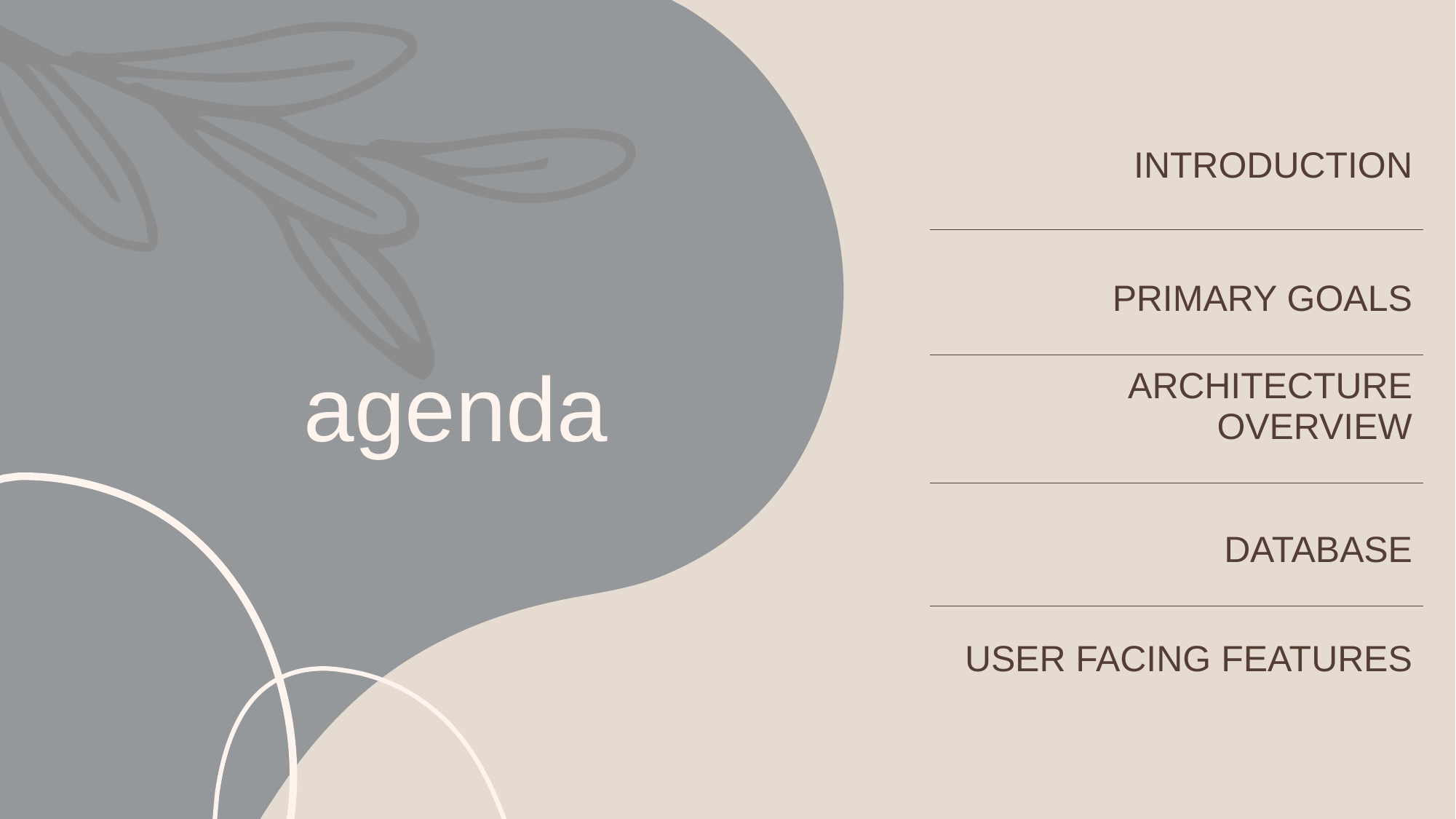

| INTRODUCTION |
| --- |
| PRIMARY GOALS |
| ARCHITECTURE OVERVIEW |
| DATABASE |
| USER FACING FEATURES |
# agenda